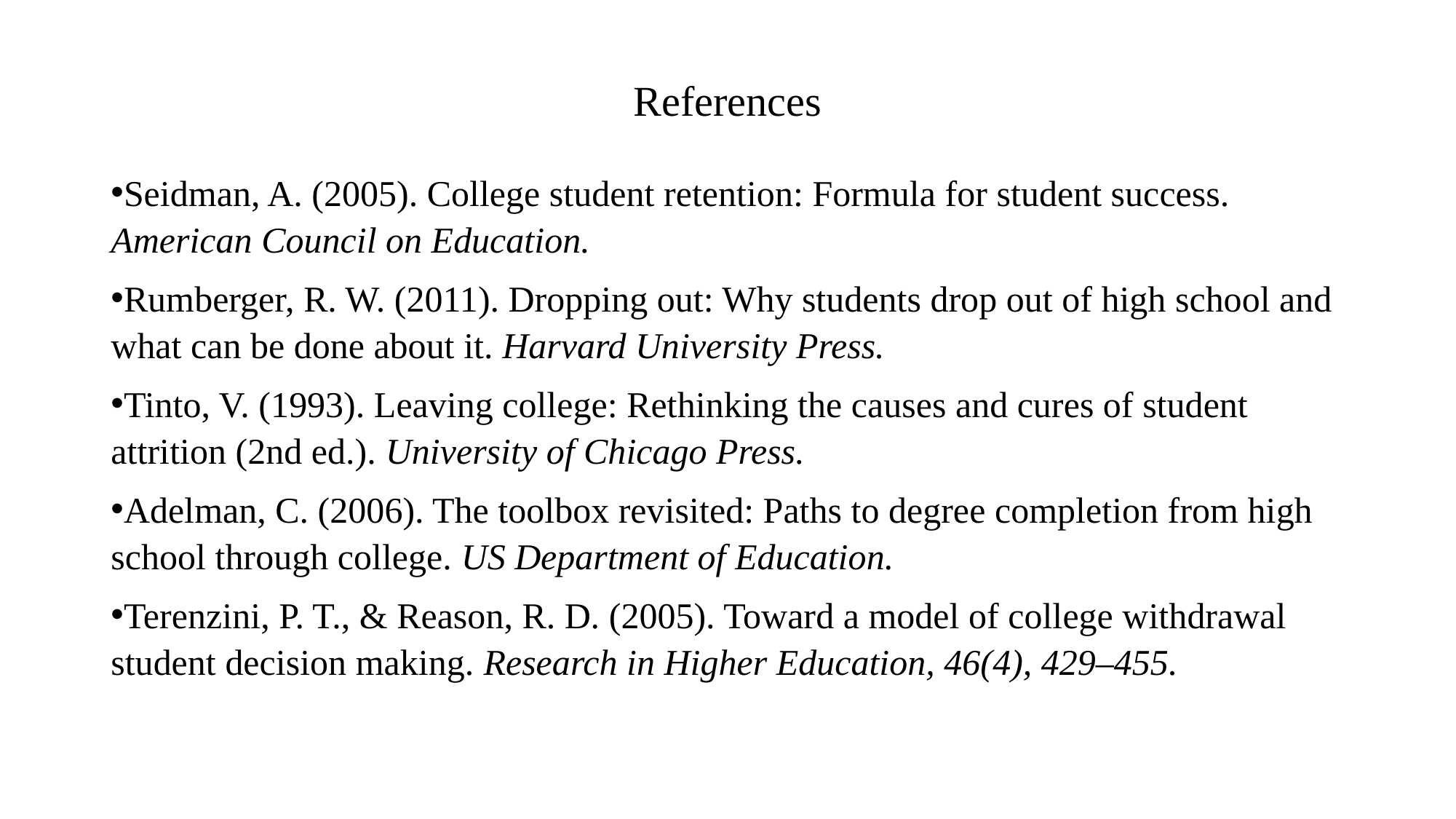

# References
Seidman, A. (2005). College student retention: Formula for student success. American Council on Education.
Rumberger, R. W. (2011). Dropping out: Why students drop out of high school and what can be done about it. Harvard University Press.
Tinto, V. (1993). Leaving college: Rethinking the causes and cures of student attrition (2nd ed.). University of Chicago Press.
Adelman, C. (2006). The toolbox revisited: Paths to degree completion from high school through college. US Department of Education.
Terenzini, P. T., & Reason, R. D. (2005). Toward a model of college withdrawal student decision making. Research in Higher Education, 46(4), 429–455.